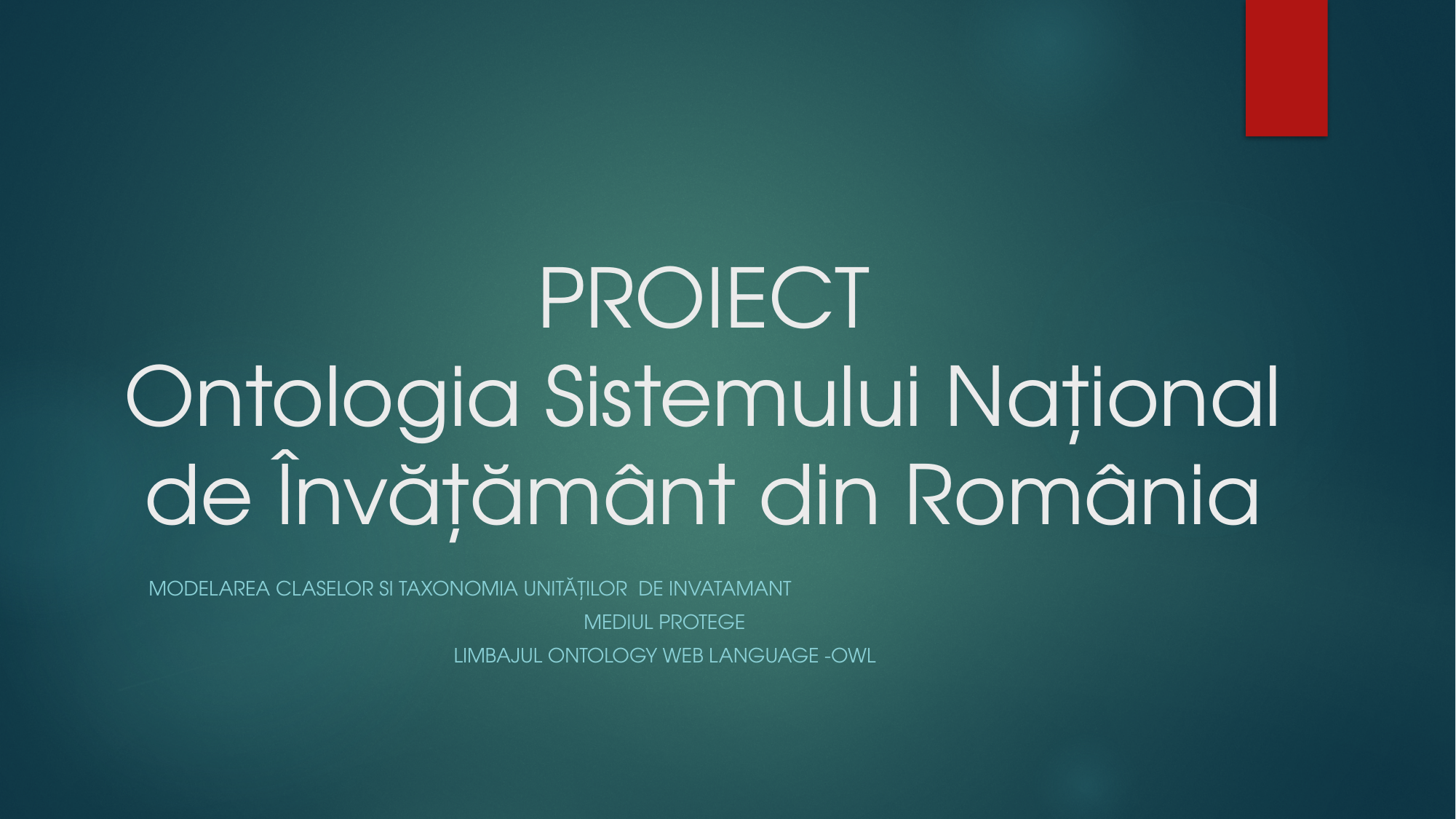

# PROIECT Ontologia Sistemului Național de Învățământ din România
Modelarea claselor si taxonomiA unitățiLOR  de invatamant
MEDIUL Protege
LIMBAJUL ONTOLOGY WEB LANGUAGE -owl